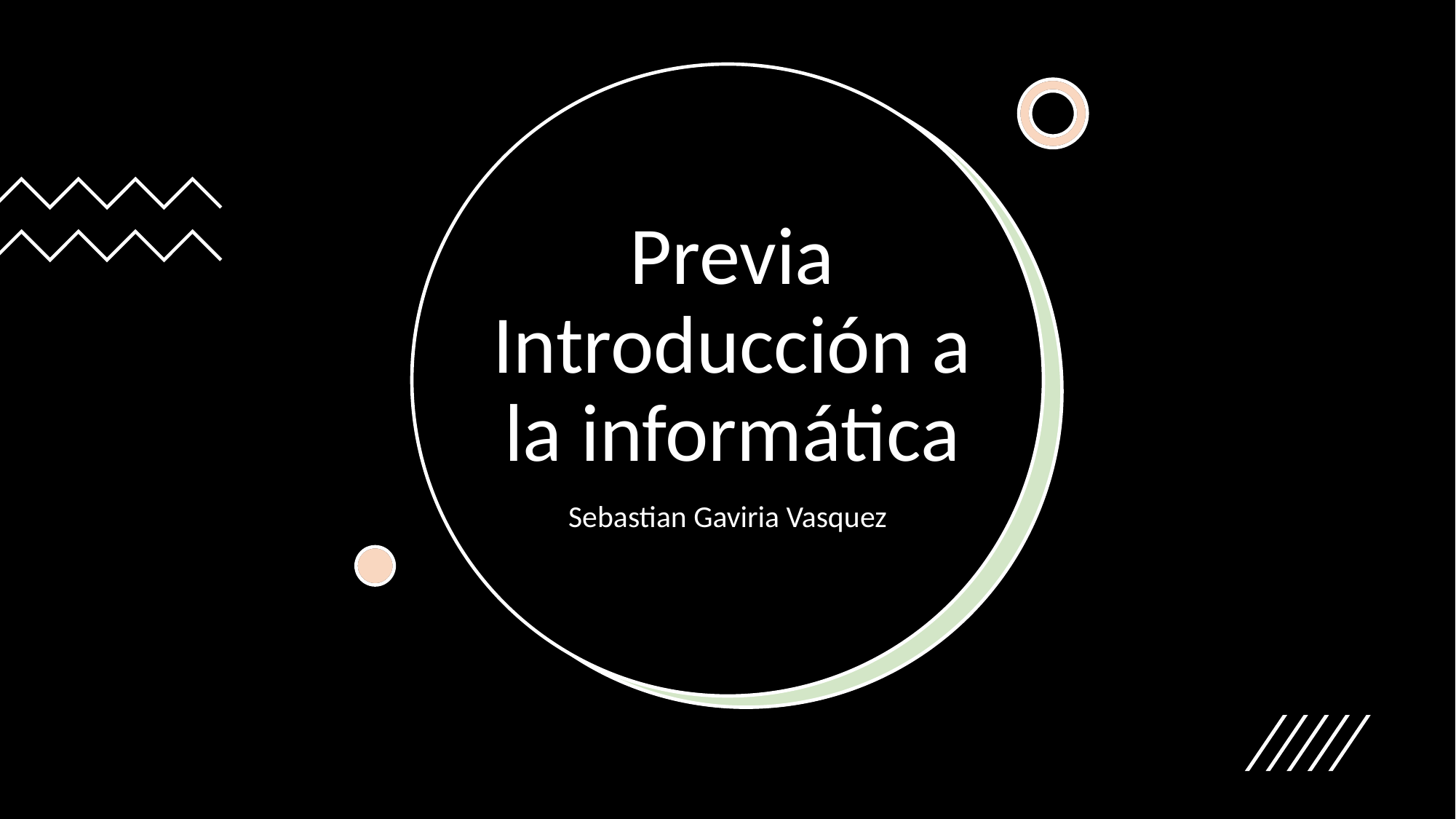

# Previa Introducción a la informática

Sebastian Gaviria Vasquez